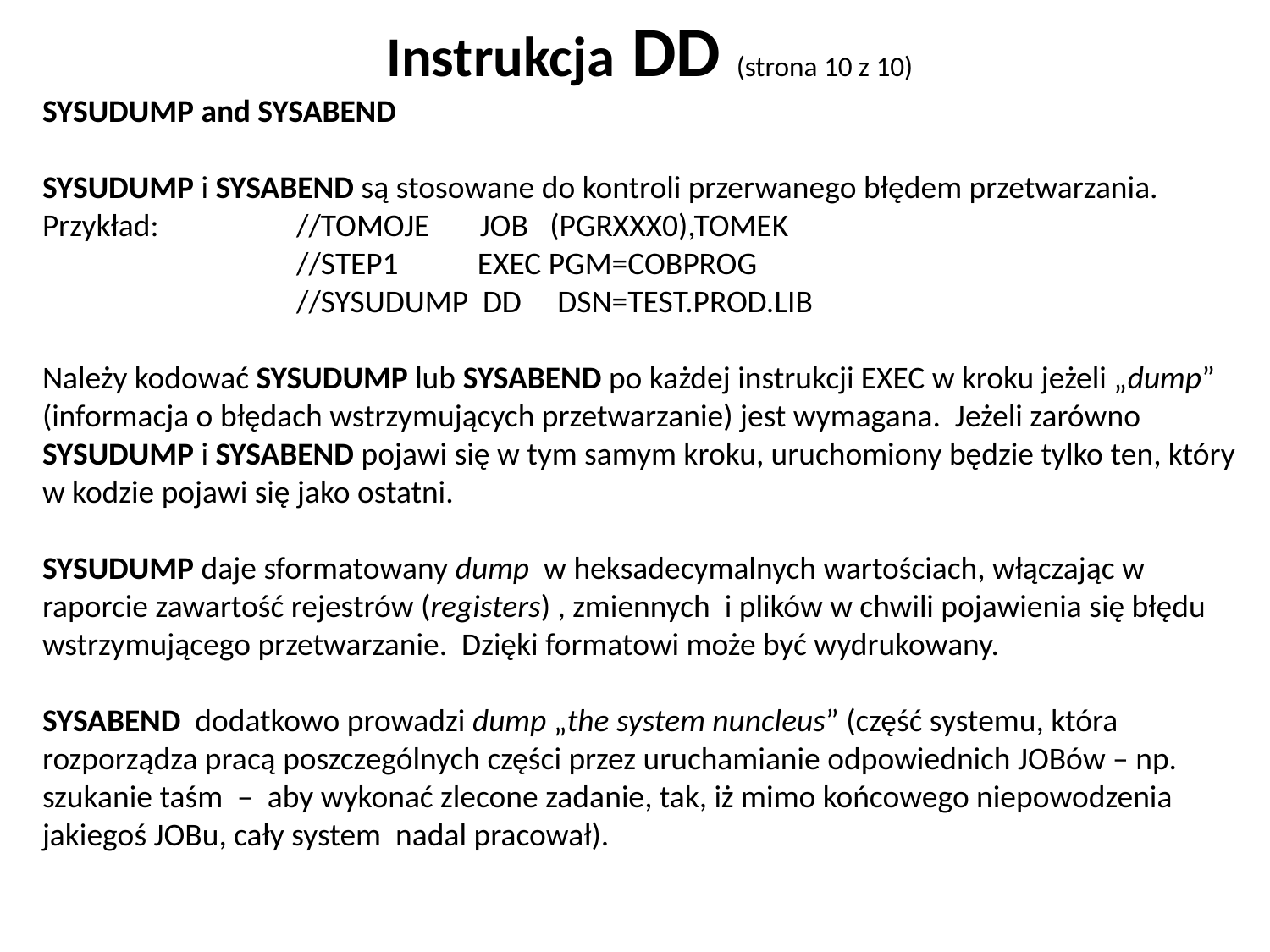

Instrukcja DD (strona 10 z 10)
SYSUDUMP and SYSABEND

SYSUDUMP i SYSABEND są stosowane do kontroli przerwanego błędem przetwarzania.
Przykład:		//TOMOJE       JOB   (PGRXXX0),TOMEK
		//STEP1           EXEC PGM=COBPROG
		//SYSUDUMP  DD     DSN=TEST.PROD.LIB

Należy kodować SYSUDUMP lub SYSABEND po każdej instrukcji EXEC w kroku jeżeli „dump” (informacja o błędach wstrzymujących przetwarzanie) jest wymagana.  Jeżeli zarówno SYSUDUMP i SYSABEND pojawi się w tym samym kroku, uruchomiony będzie tylko ten, który w kodzie pojawi się jako ostatni.

SYSUDUMP daje sformatowany dump  w heksadecymalnych wartościach, włączając w raporcie zawartość rejestrów (registers) , zmiennych  i plików w chwili pojawienia się błędu wstrzymującego przetwarzanie.  Dzięki formatowi może być wydrukowany.

SYSABEND  dodatkowo prowadzi dump „the system nuncleus” (część systemu, która rozporządza pracą poszczególnych części przez uruchamianie odpowiednich JOBów – np. szukanie taśm  –  aby wykonać zlecone zadanie, tak, iż mimo końcowego niepowodzenia jakiegoś JOBu, cały system  nadal pracował).